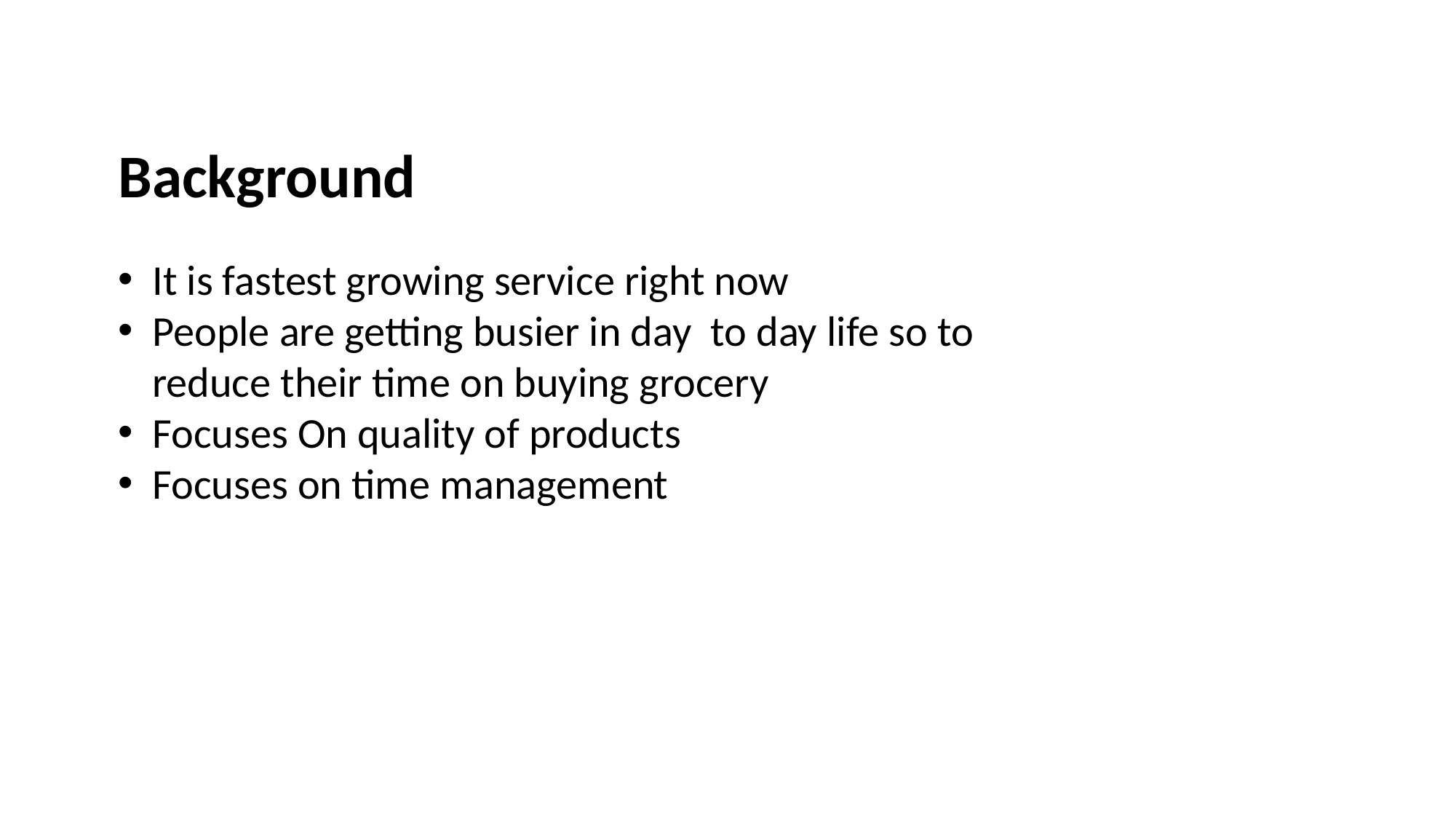

Background
It is fastest growing service right now
People are getting busier in day  to day life so to reduce their time on buying grocery
Focuses On quality of products
Focuses on time management